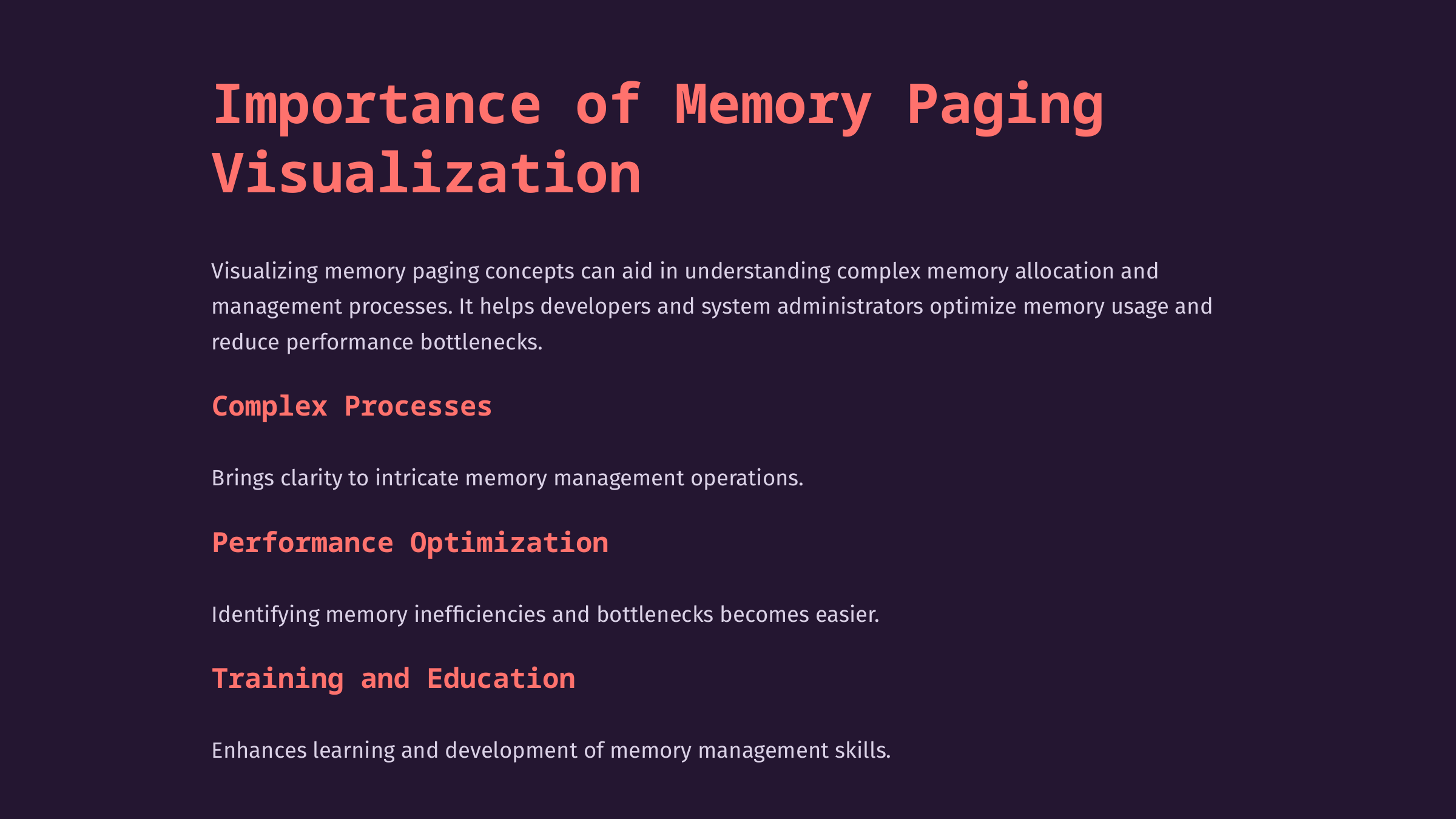

Importance of Memory Paging Visualization
Visualizing memory paging concepts can aid in understanding complex memory allocation and management processes. It helps developers and system administrators optimize memory usage and reduce performance bottlenecks.
Complex Processes
Brings clarity to intricate memory management operations.
Performance Optimization
Identifying memory inefficiencies and bottlenecks becomes easier.
Training and Education
Enhances learning and development of memory management skills.